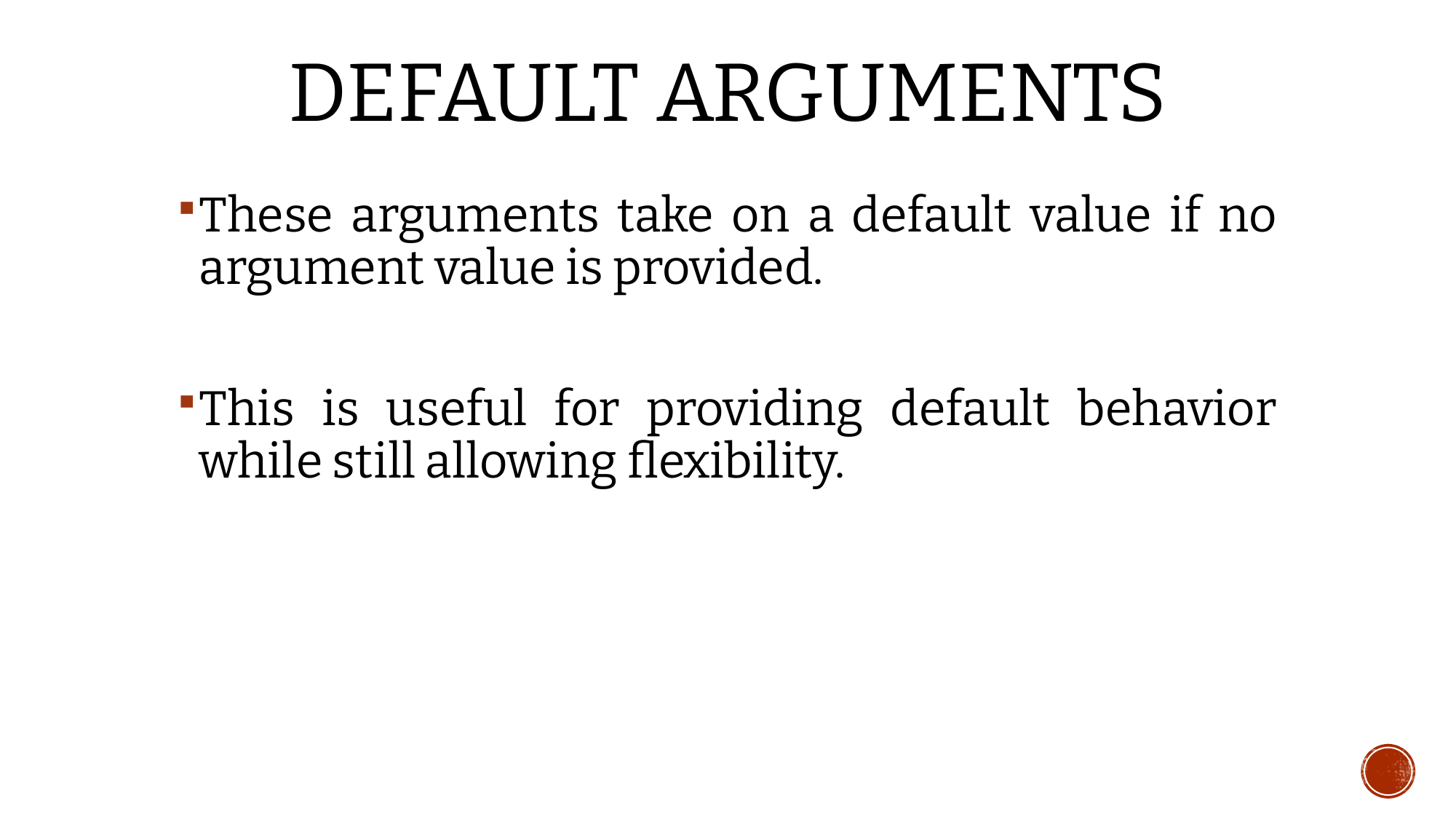

# Default Arguments
These arguments take on a default value if no argument value is provided.

This is useful for providing default behavior while still allowing flexibility.